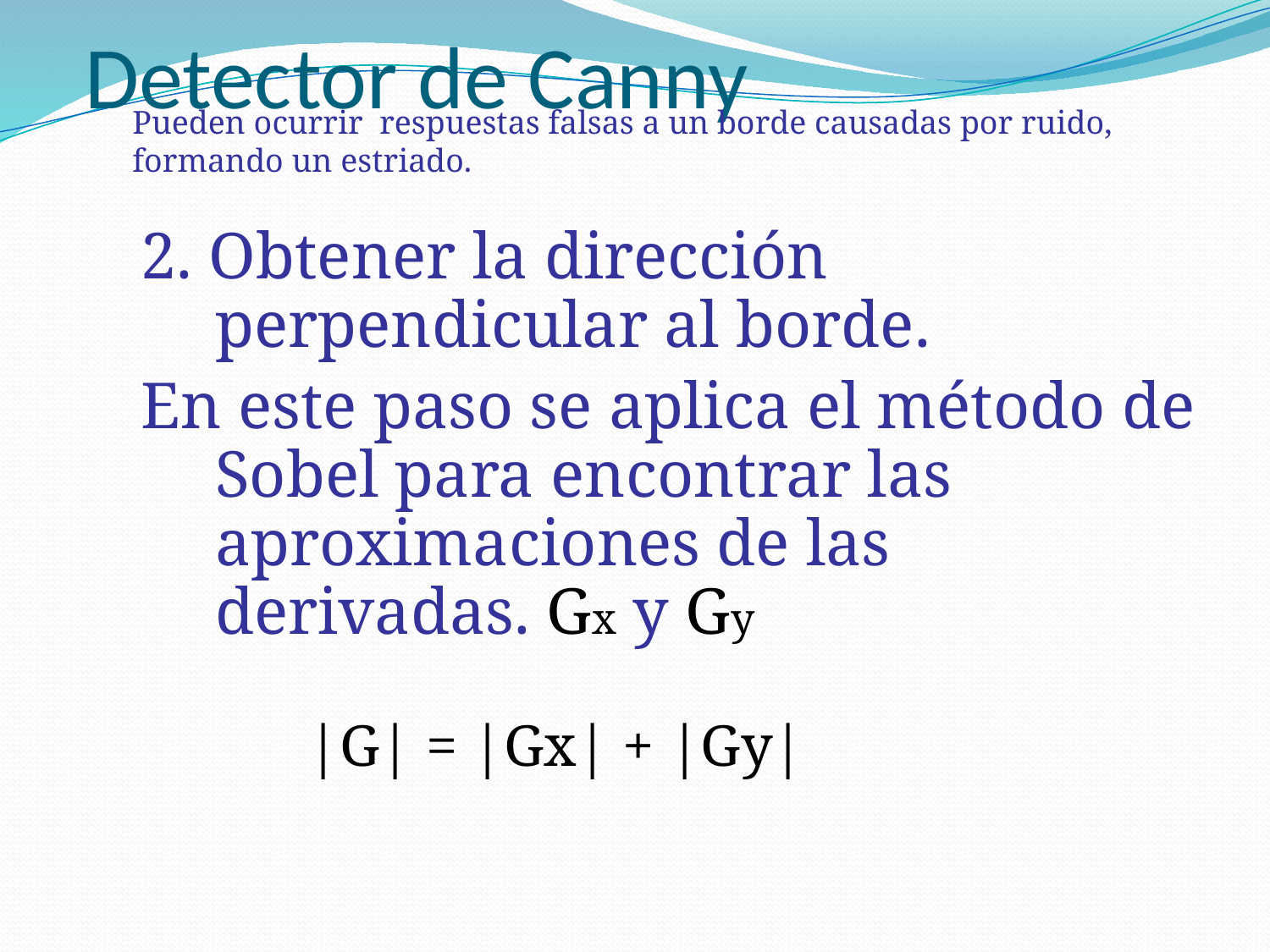

# Detector de Canny
Pueden ocurrir  respuestas falsas a un borde causadas por ruido, formando un estriado.

2. Obtener la dirección perpendicular al borde.
En este paso se aplica el método de Sobel para encontrar las aproximaciones de las derivadas. Gx y Gy

|G| = |Gx| + |Gy|